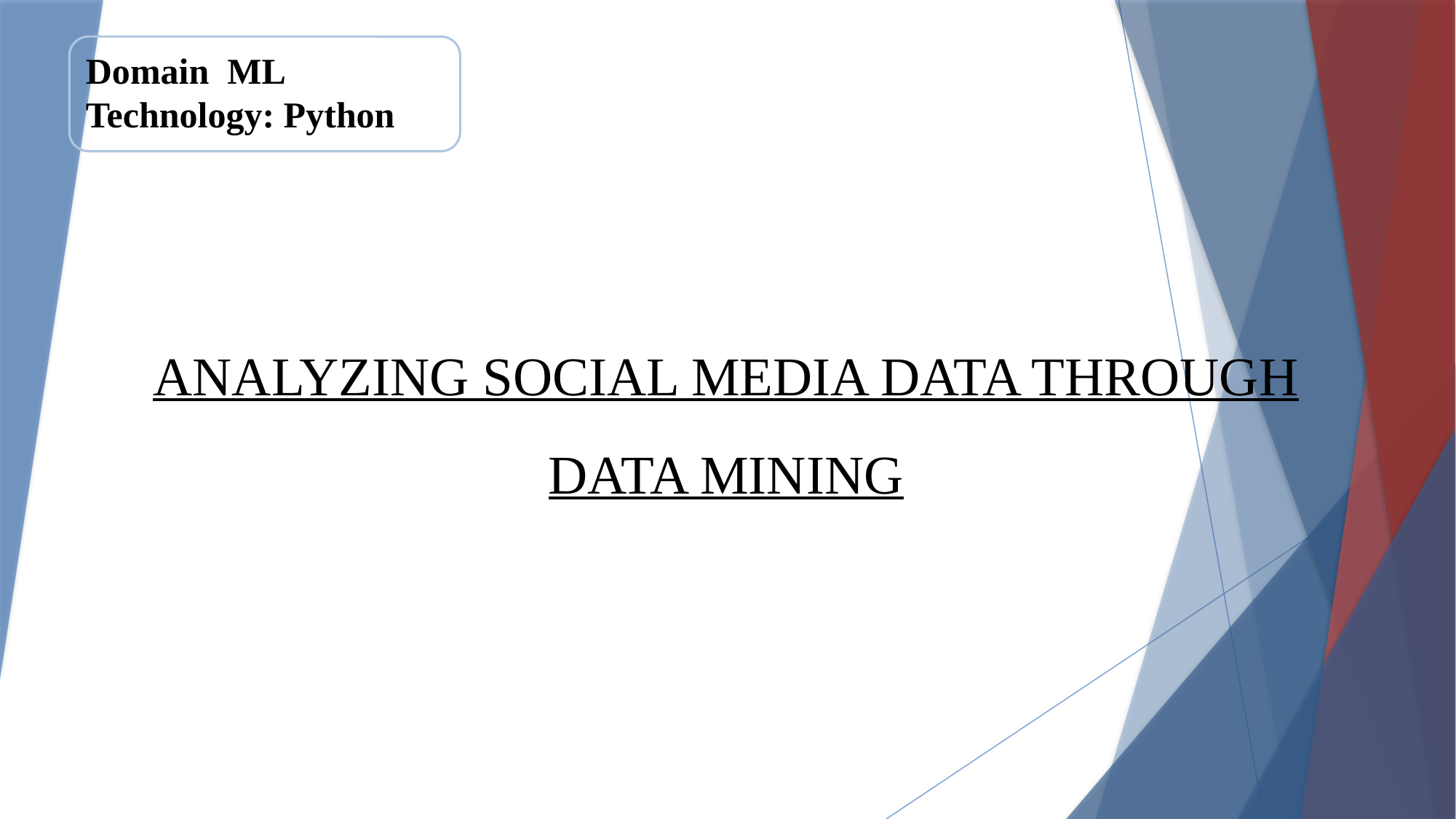

Domain  ML
Technology: Python
ANALYZING SOCIAL MEDIA DATA THROUGH DATA MINING